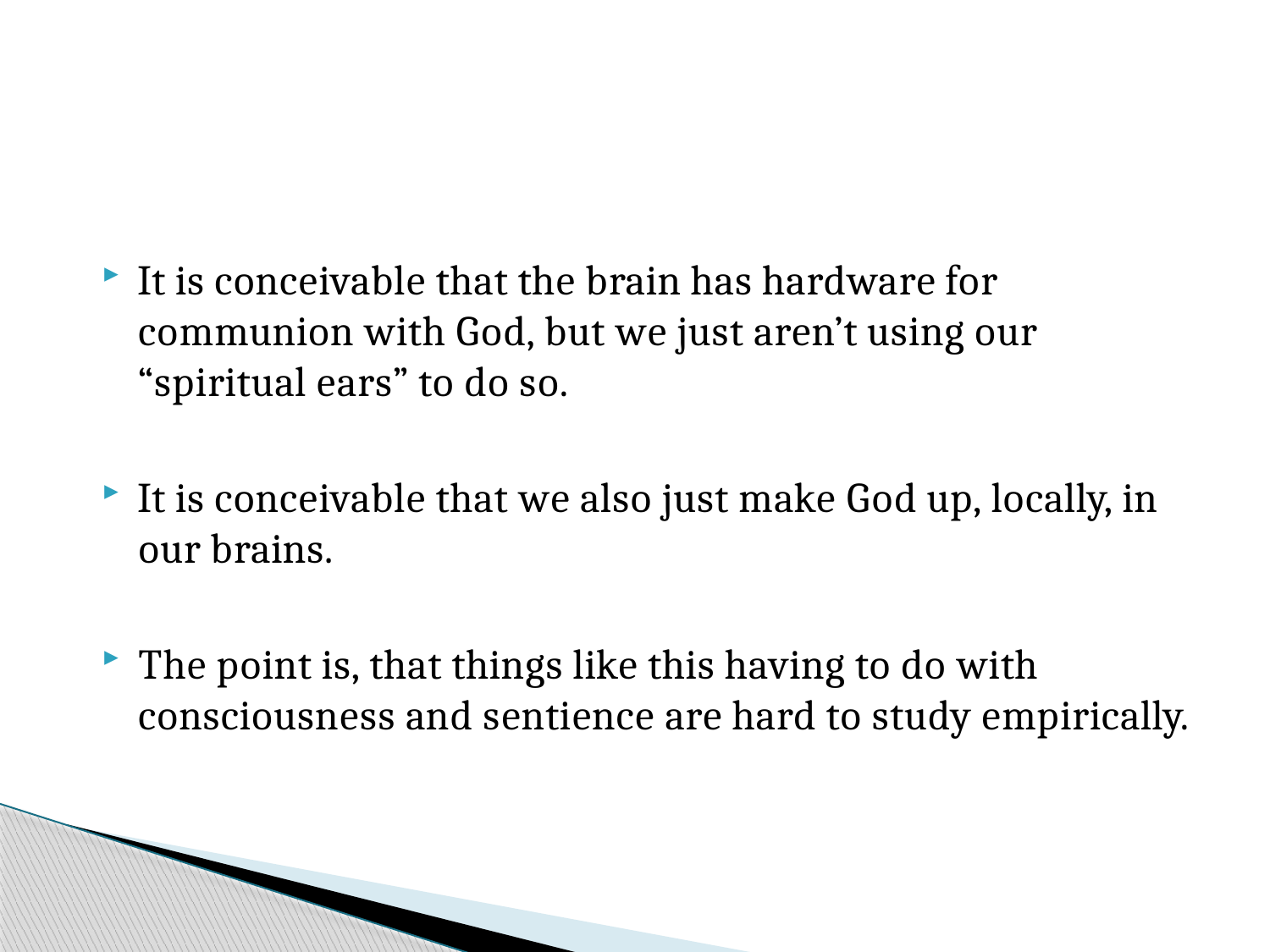

#

It is conceivable that the brain has hardware for communion with God, but we just aren’t using our “spiritual ears” to do so.

It is conceivable that we also just make God up, locally, in our brains.

The point is, that things like this having to do with consciousness and sentience are hard to study empirically.